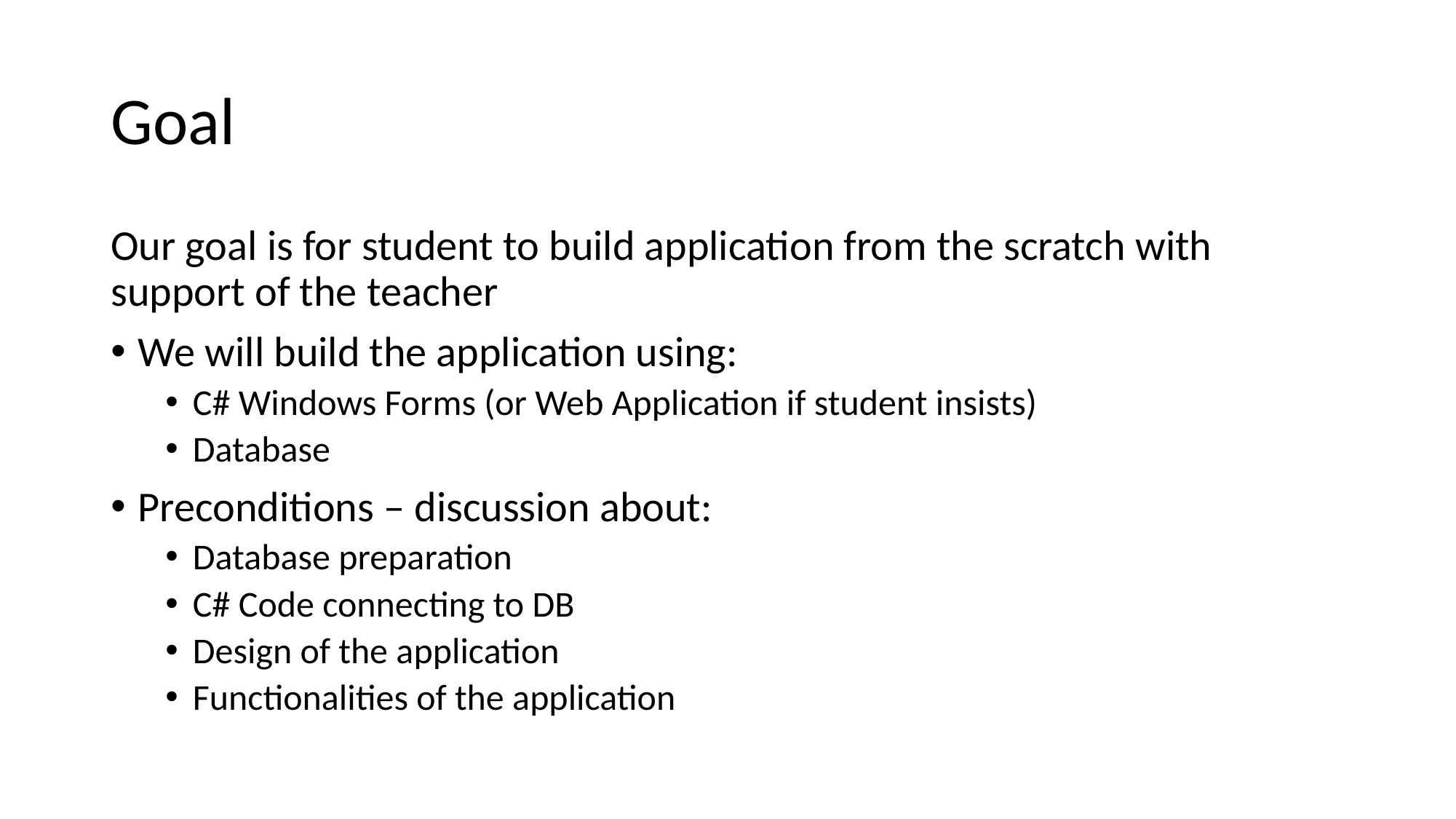

# Goal
Our goal is for student to build application from the scratch with support of the teacher
We will build the application using:
C# Windows Forms (or Web Application if student insists)
Database
Preconditions – discussion about:
Database preparation
C# Code connecting to DB
Design of the application
Functionalities of the application